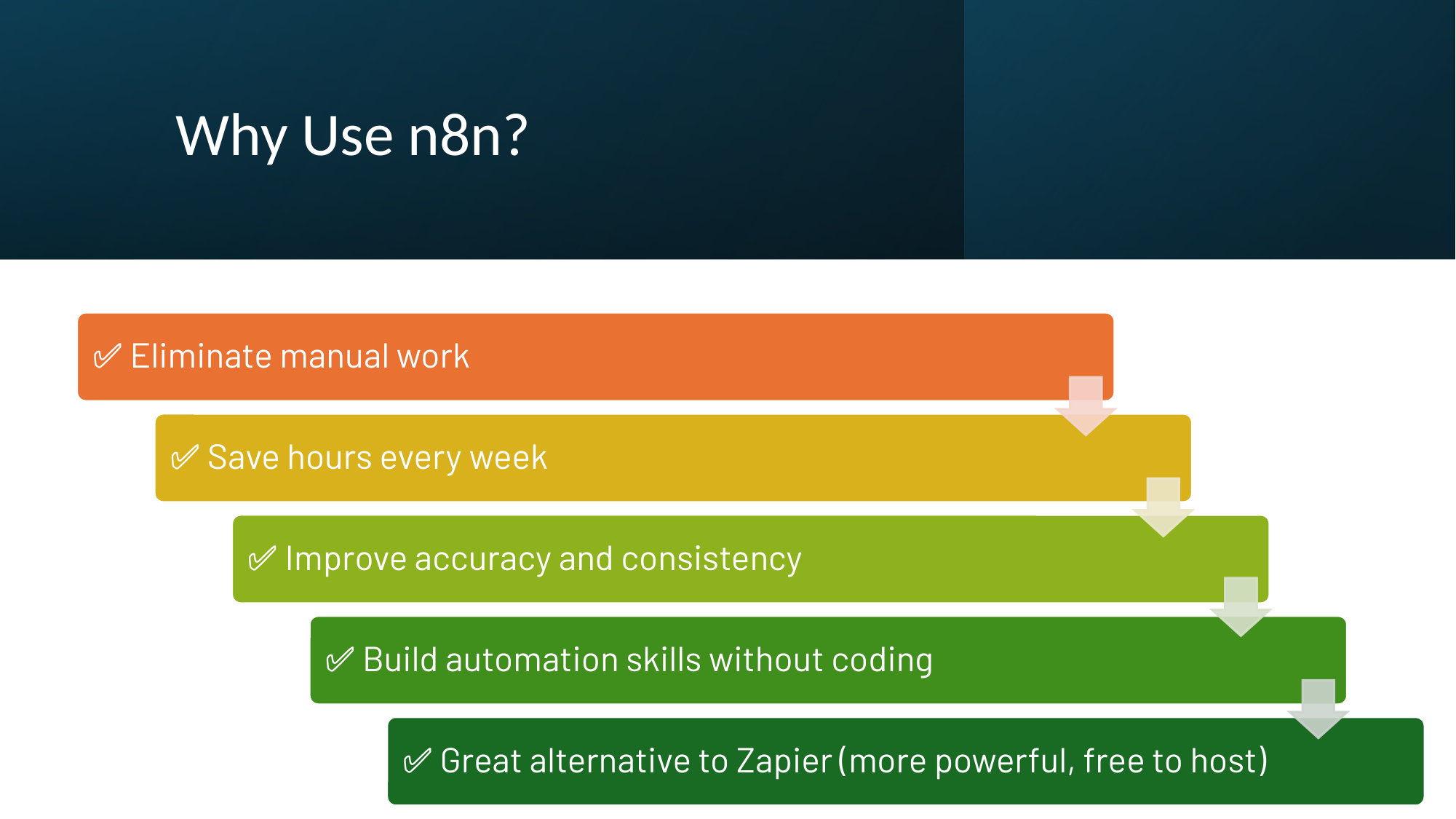

# Why Use n8n?
✅ Eliminate manual work
✅ Save hours every week
✅ Improve accuracy and consistency
✅ Build automation skills without coding
✅ Great alternative to Zapier (more powerful, free to host)